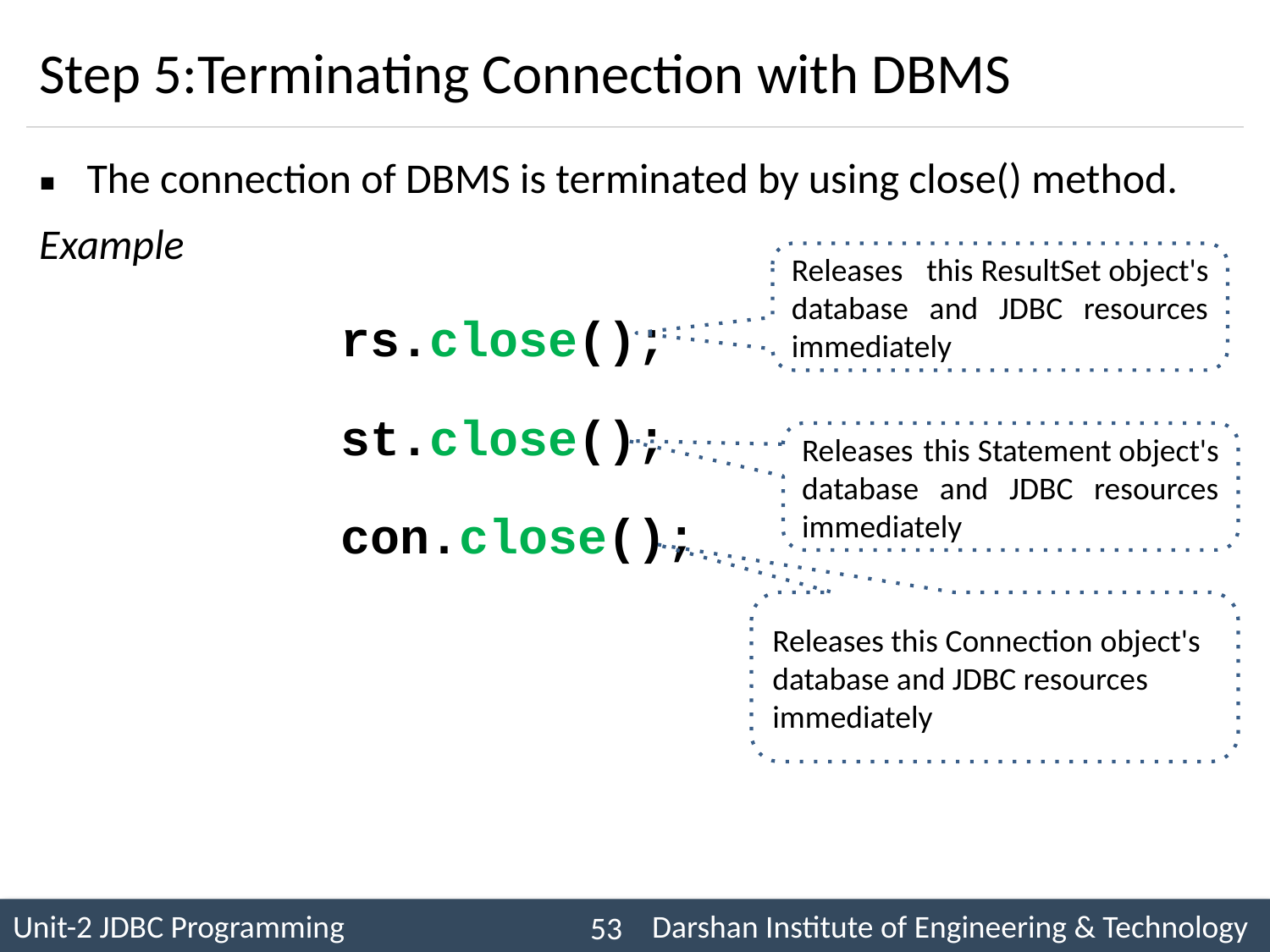

# Step 5:Terminating Connection with DBMS
The connection of DBMS is terminated by using close() method.
Example
			rs.close();
			st.close();
			con.close();
Releases this ResultSet object's database and JDBC resources immediately
Releases this Statement object's database and JDBC resources immediately
Releases this Connection object's database and JDBC resources immediately
53